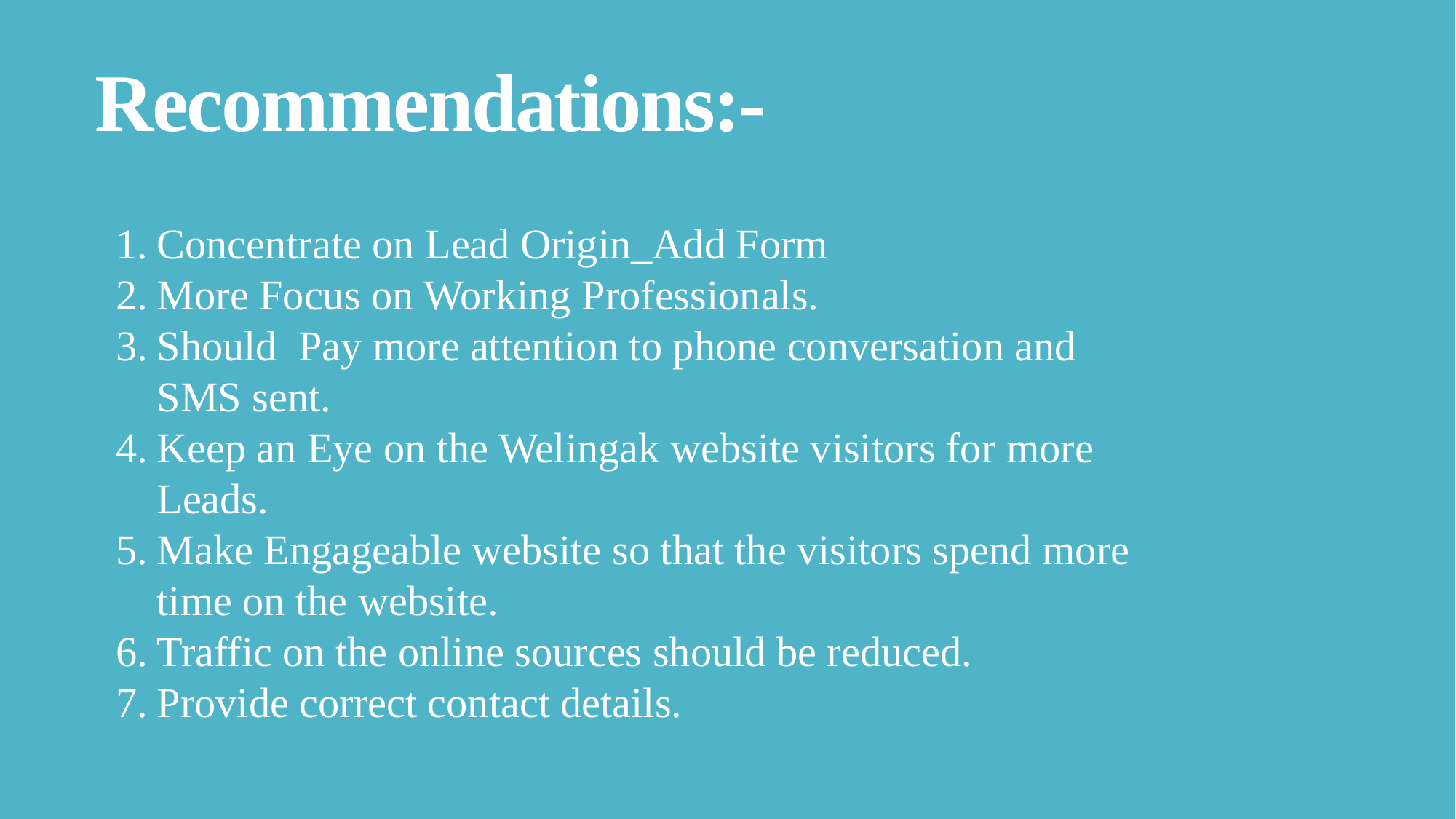

# Recommendations:-
Concentrate on Lead Origin_Add Form
More Focus on Working Professionals.
Should  Pay more attention to phone conversation and SMS sent.
Keep an Eye on the Welingak website visitors for more Leads.
Make Engageable website so that the visitors spend more time on the website.
Traffic on the online sources should be reduced.
Provide correct contact details.